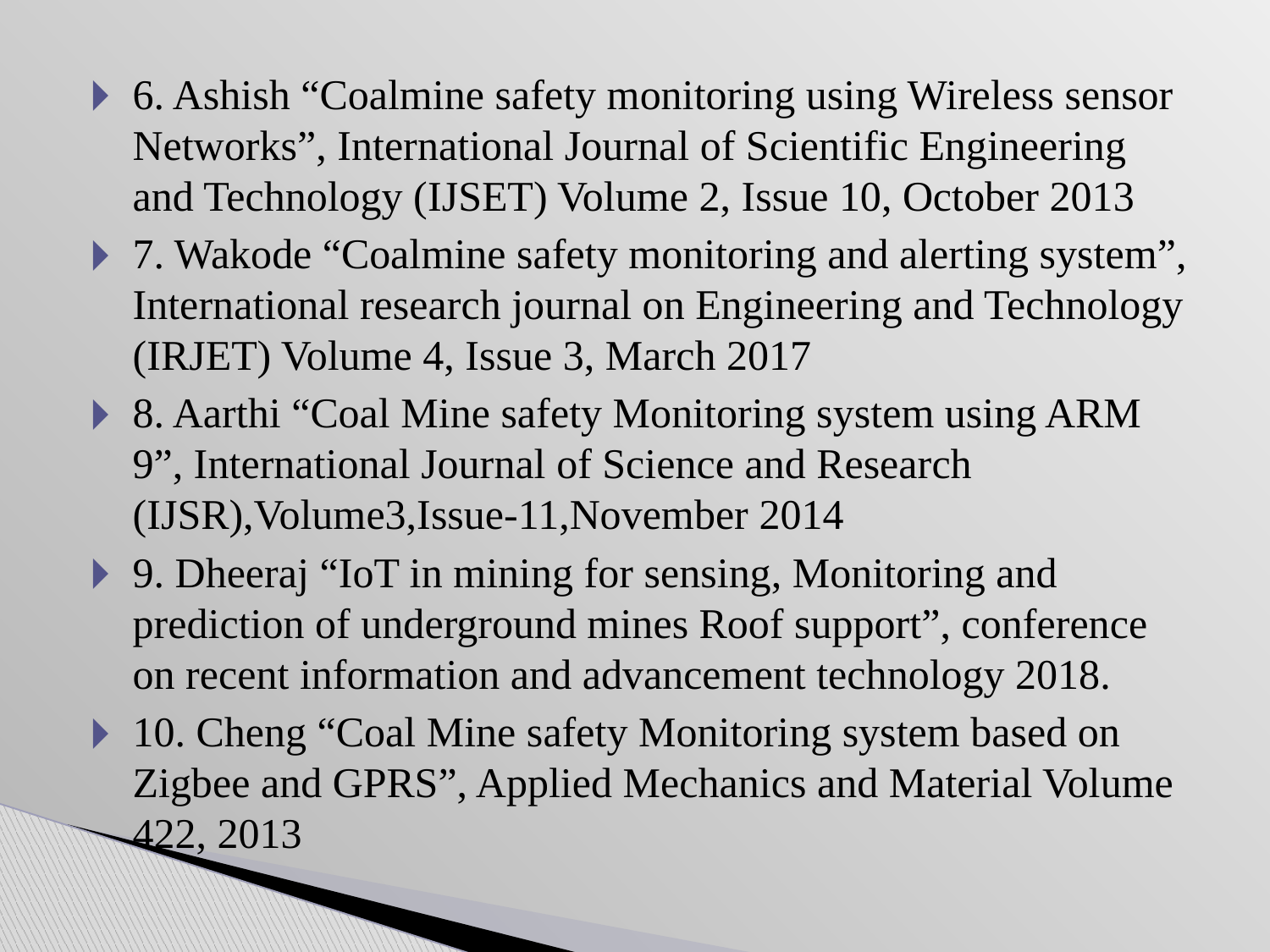

6. Ashish “Coalmine safety monitoring using Wireless sensor Networks”, International Journal of Scientific Engineering and Technology (IJSET) Volume 2, Issue 10, October 2013
7. Wakode “Coalmine safety monitoring and alerting system”, International research journal on Engineering and Technology (IRJET) Volume 4, Issue 3, March 2017
8. Aarthi “Coal Mine safety Monitoring system using ARM 9”, International Journal of Science and Research (IJSR),Volume3,Issue-11,November 2014
9. Dheeraj “IoT in mining for sensing, Monitoring and prediction of underground mines Roof support”, conference on recent information and advancement technology 2018.
10. Cheng “Coal Mine safety Monitoring system based on Zigbee and GPRS”, Applied Mechanics and Material Volume 422, 2013